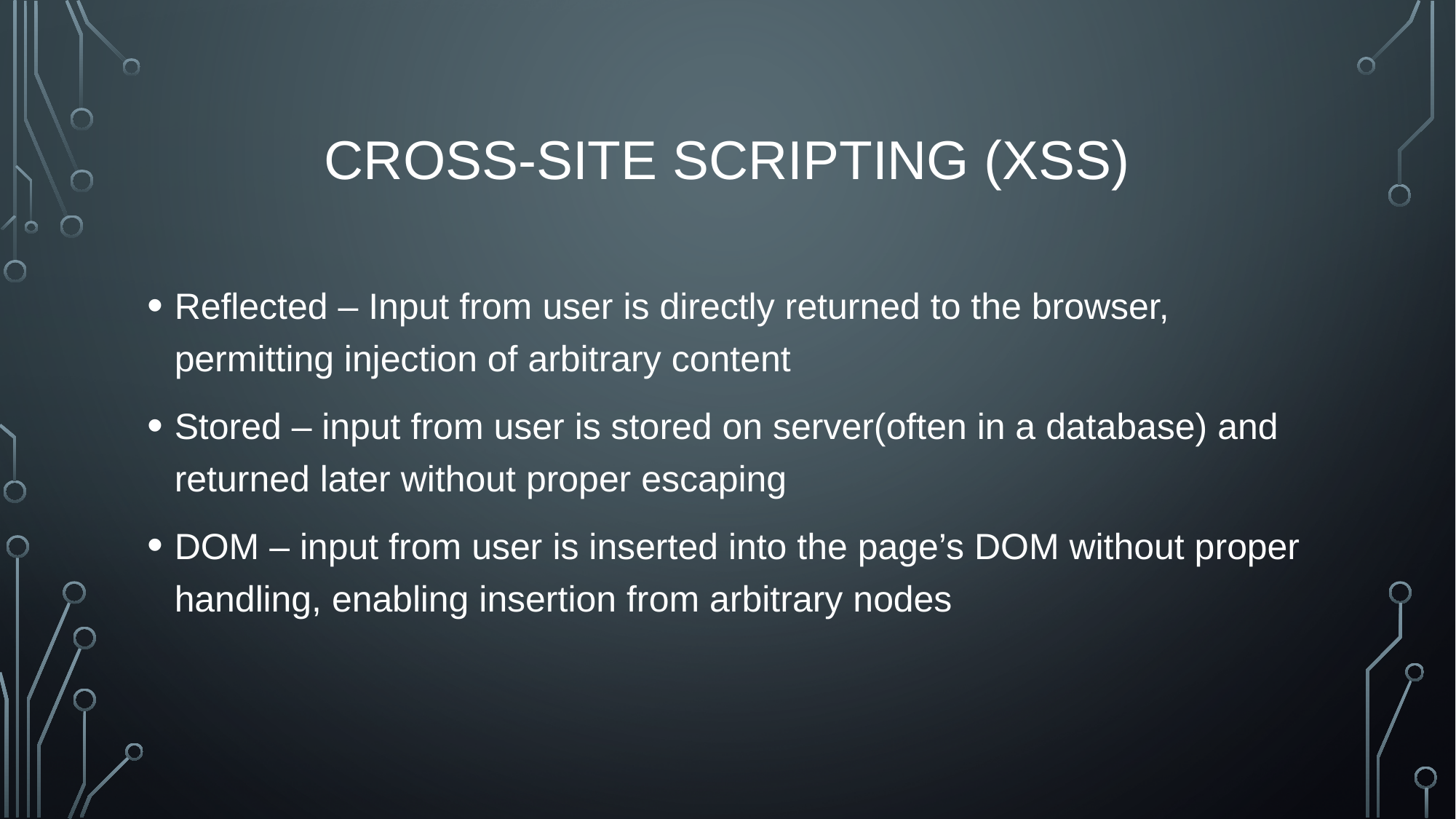

# Cross-Site Scripting (XSS)
Reflected – Input from user is directly returned to the browser, permitting injection of arbitrary content
Stored – input from user is stored on server(often in a database) and returned later without proper escaping
DOM – input from user is inserted into the page’s DOM without proper handling, enabling insertion from arbitrary nodes